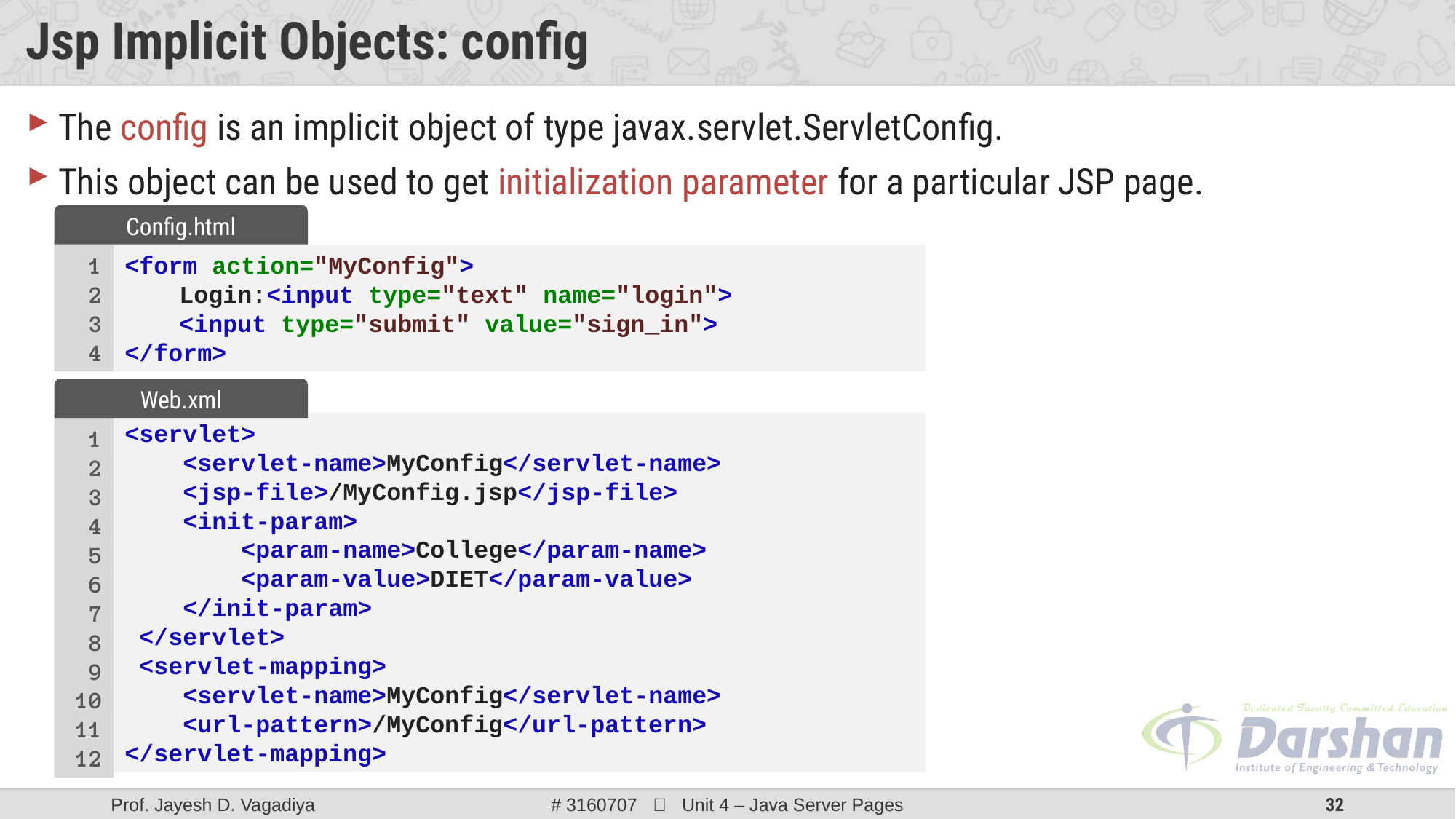

# Jsp Implicit Objects: config
The config is an implicit object of type javax.servlet.ServletConfig.
This object can be used to get initialization parameter for a particular JSP page.

Config.html
1
2
3
4
<form action="MyConfig">
Login:<input type="text" name="login">
<input type="submit" value="sign_in">
</form>
Web.xml
<servlet>
    <servlet-name>MyConfig</servlet-name>
    <jsp-file>/MyConfig.jsp</jsp-file>
    <init-param>
        <param-name>College</param-name>
        <param-value>DIET</param-value>
    </init-param>
 </servlet>
 <servlet-mapping>
    <servlet-name>MyConfig</servlet-name>
    <url-pattern>/MyConfig</url-pattern>
</servlet-mapping>
1
2
3
4
5
6
7
8
9
10
11
12